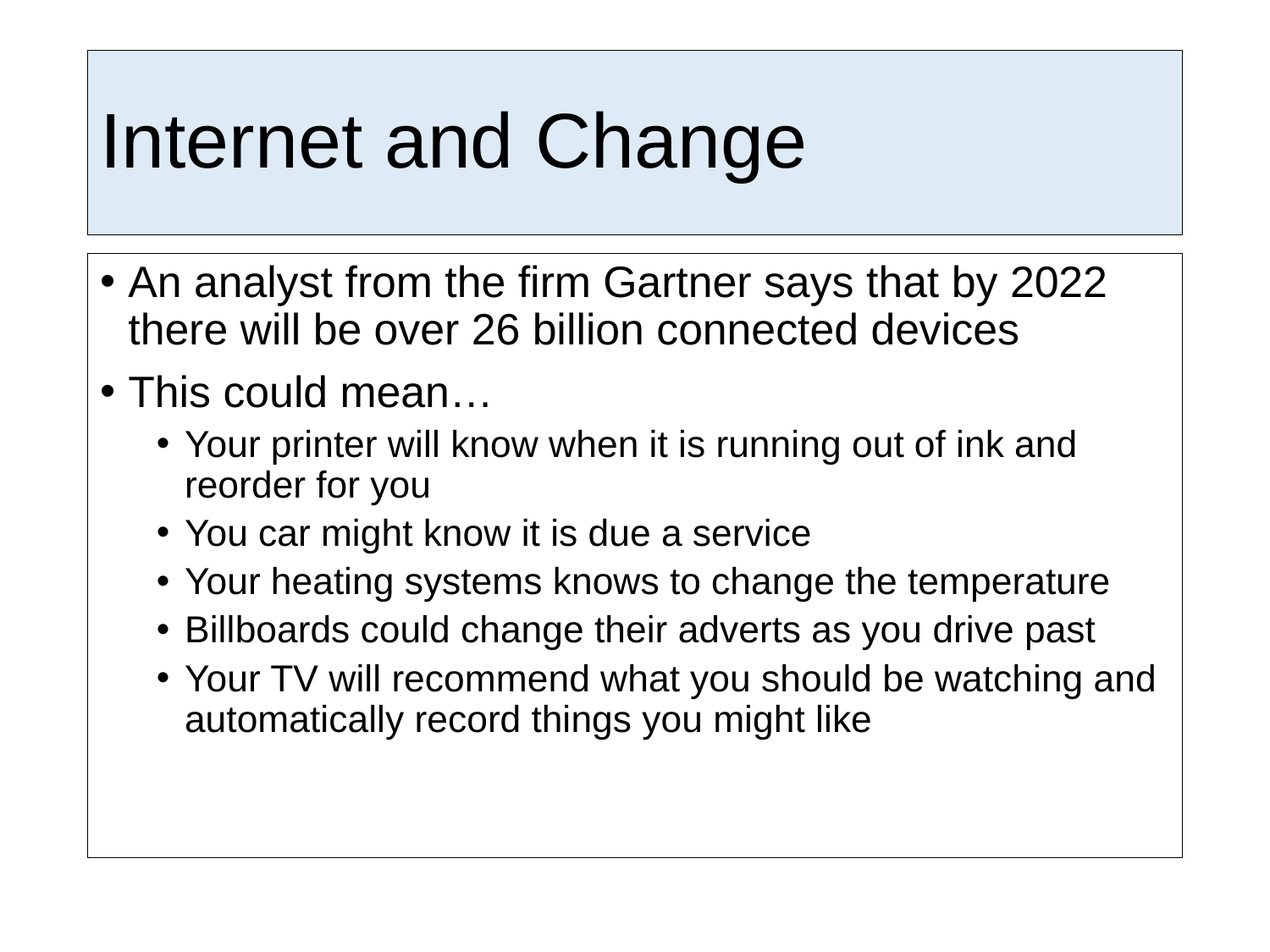

# Internet and Change
An analyst from the firm Gartner says that by 2022 there will be over 26 billion connected devices
This could mean…
Your printer will know when it is running out of ink and reorder for you
You car might know it is due a service
Your heating systems knows to change the temperature
Billboards could change their adverts as you drive past
Your TV will recommend what you should be watching and automatically record things you might like